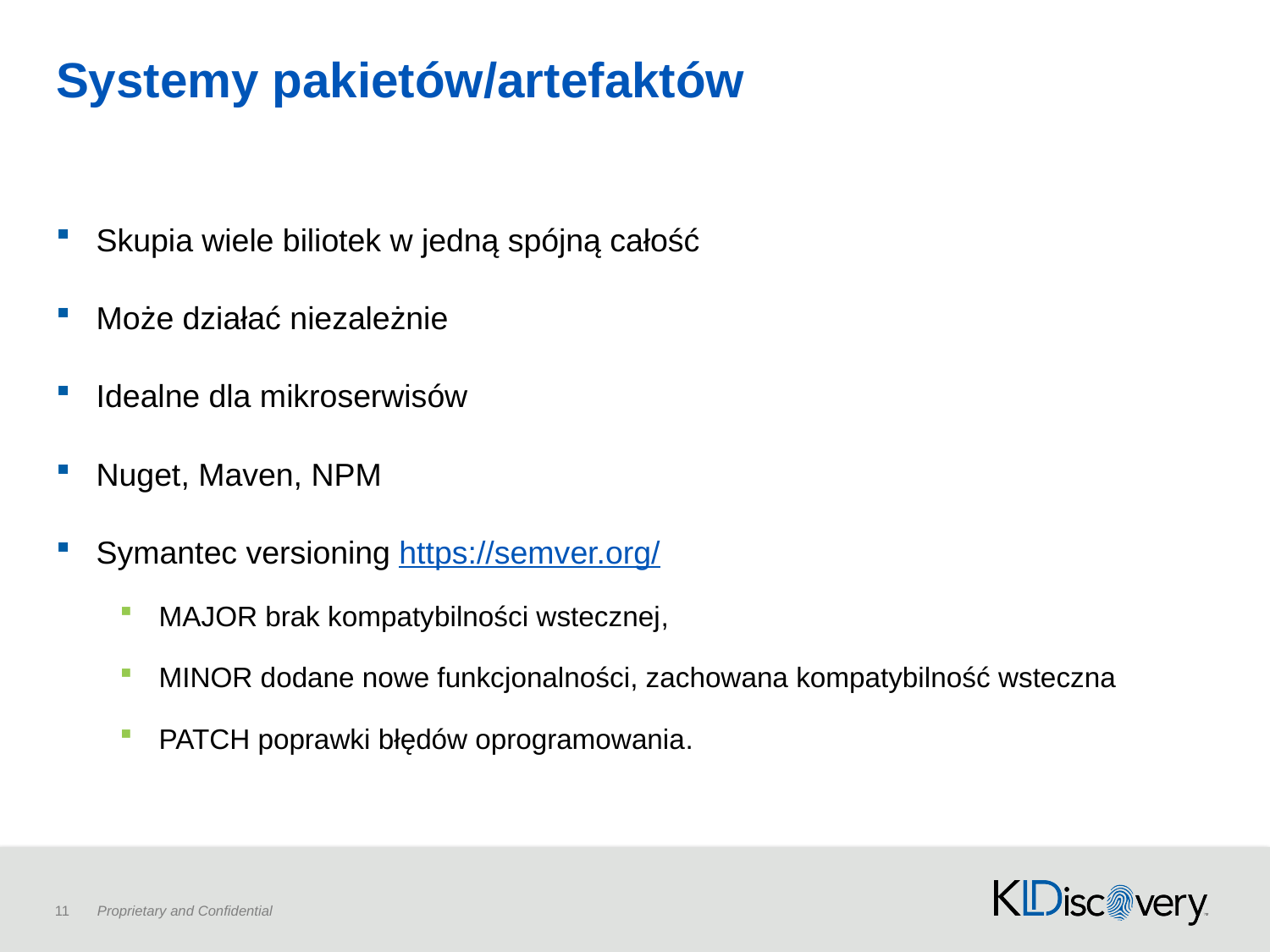

# Systemy pakietów/artefaktów
Skupia wiele biliotek w jedną spójną całość
Może działać niezależnie
Idealne dla mikroserwisów
Nuget, Maven, NPM
Symantec versioning https://semver.org/
MAJOR brak kompatybilności wstecznej,
MINOR dodane nowe funkcjonalności, zachowana kompatybilność wsteczna
PATCH poprawki błędów oprogramowania.